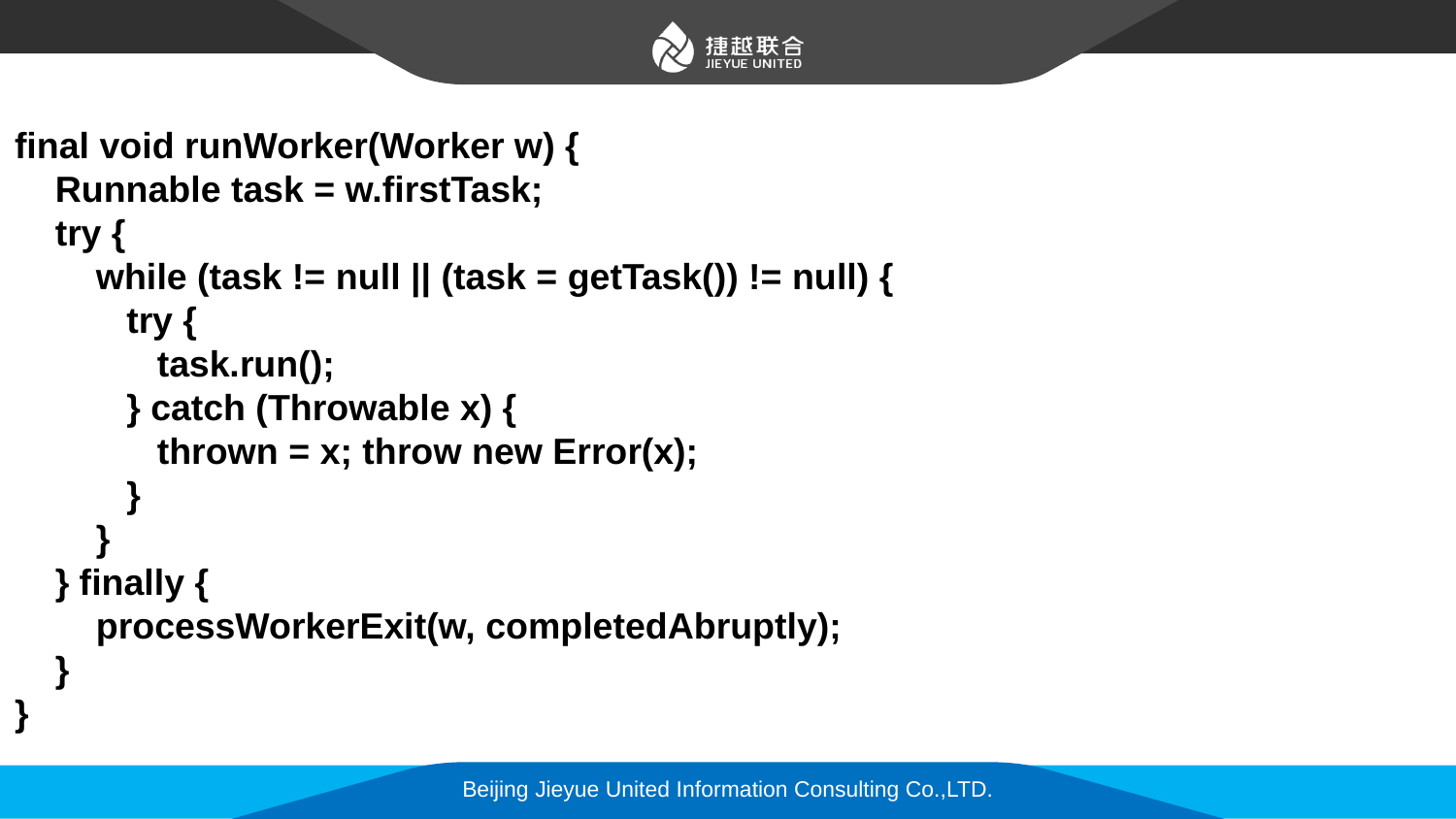

final void runWorker(Worker w) {
    Runnable task = w.firstTask;
    try {
        while (task != null || (task = getTask()) != null) {
           try {
              task.run();
           } catch (Throwable x) {
              thrown = x; throw new Error(x);
           }
        }
    } finally {
        processWorkerExit(w, completedAbruptly);
    }
}